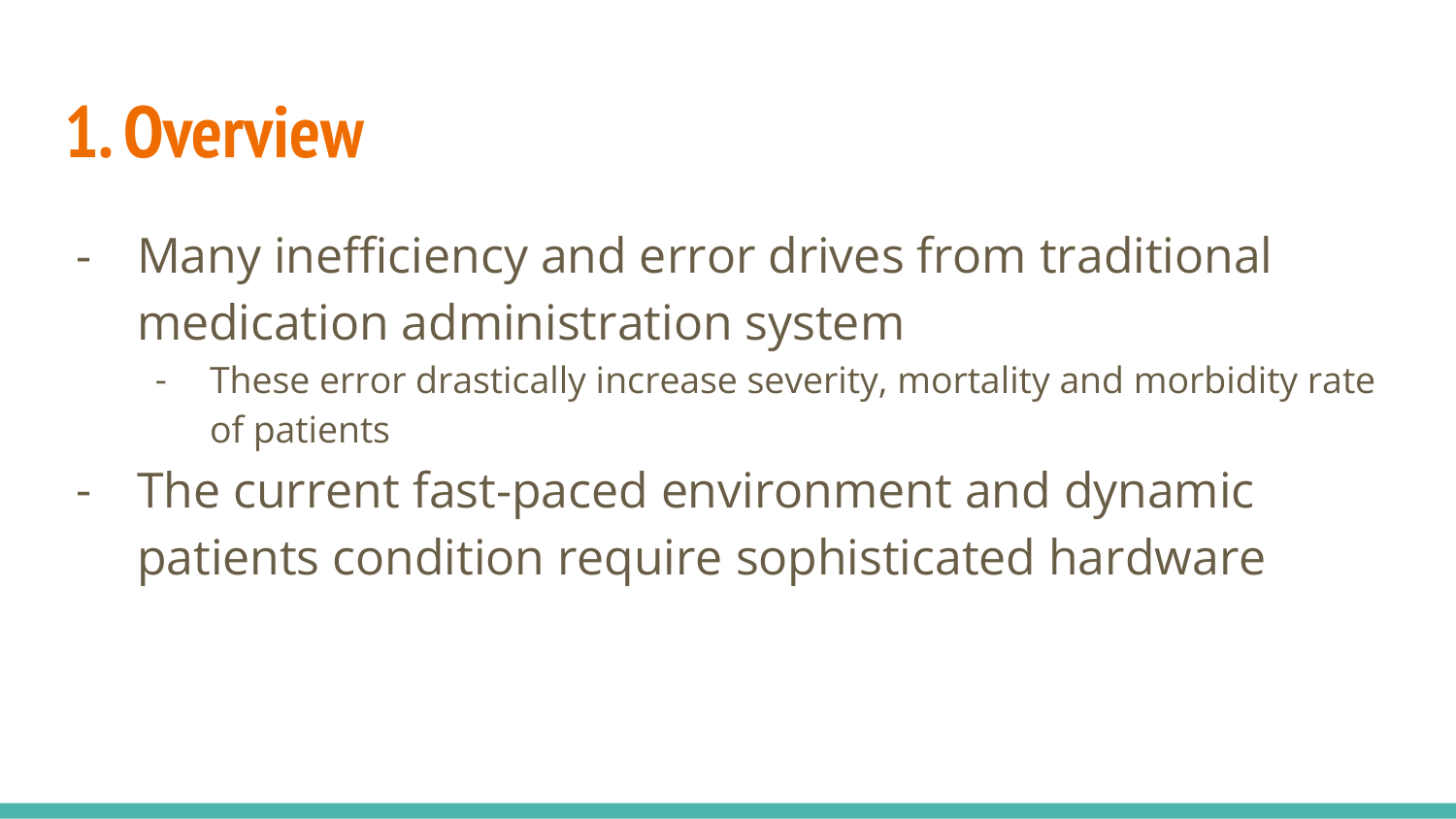

# 1. Overview
Many inefficiency and error drives from traditional medication administration system
These error drastically increase severity, mortality and morbidity rate of patients
The current fast-paced environment and dynamic patients condition require sophisticated hardware